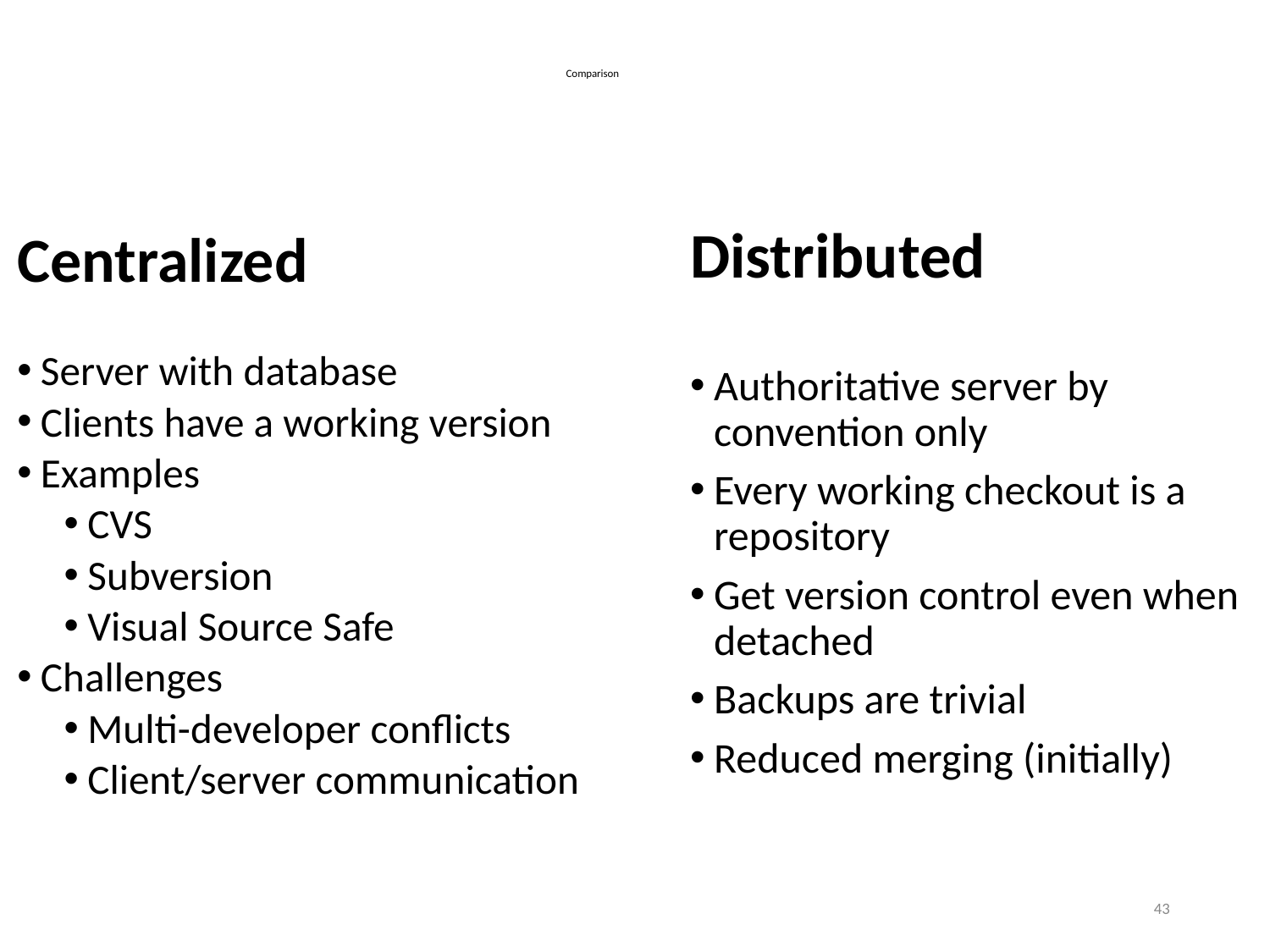

# Comparison
Distributed

Authoritative server by convention only
Every working checkout is a repository
Get version control even when detached
Backups are trivial
Reduced merging (initially)

Centralized

Server with database
Clients have a working version
Examples
CVS
Subversion
Visual Source Safe
Challenges
Multi-developer conflicts
Client/server communication

43